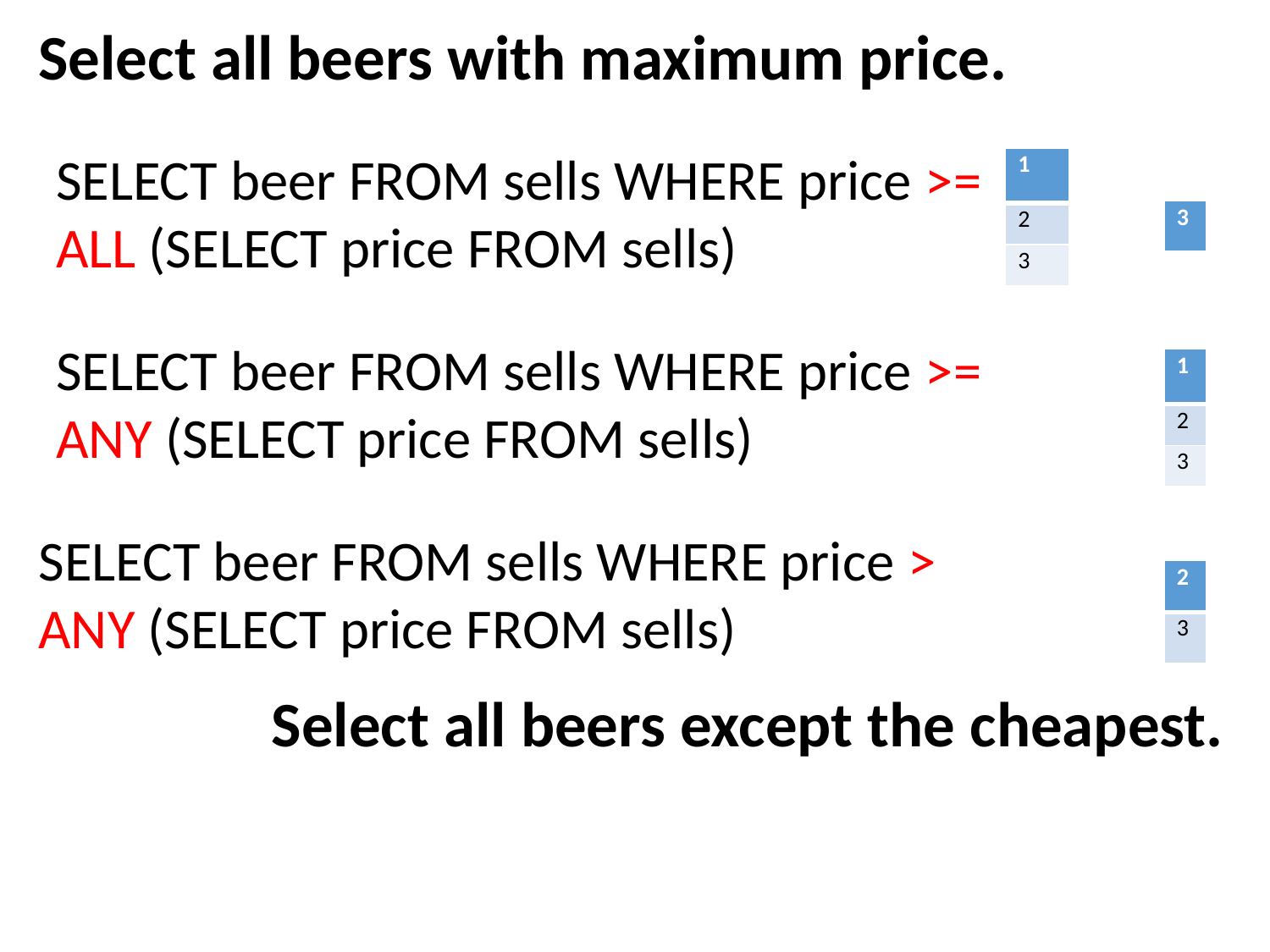

Select all beers with maximum price.
SELECT beer FROM sells WHERE price >=
ALL (SELECT price FROM sells)
| 1 |
| --- |
| 2 |
| 3 |
| 3 |
| --- |

SELECT beer FROM sells WHERE price >=
ANY (SELECT price FROM sells)
| 1 |
| --- |
| 2 |
| 3 |
SELECT beer FROM sells WHERE price >
ANY (SELECT price FROM sells)
| 2 |
| --- |
| 3 |
Select all beers except the cheapest.